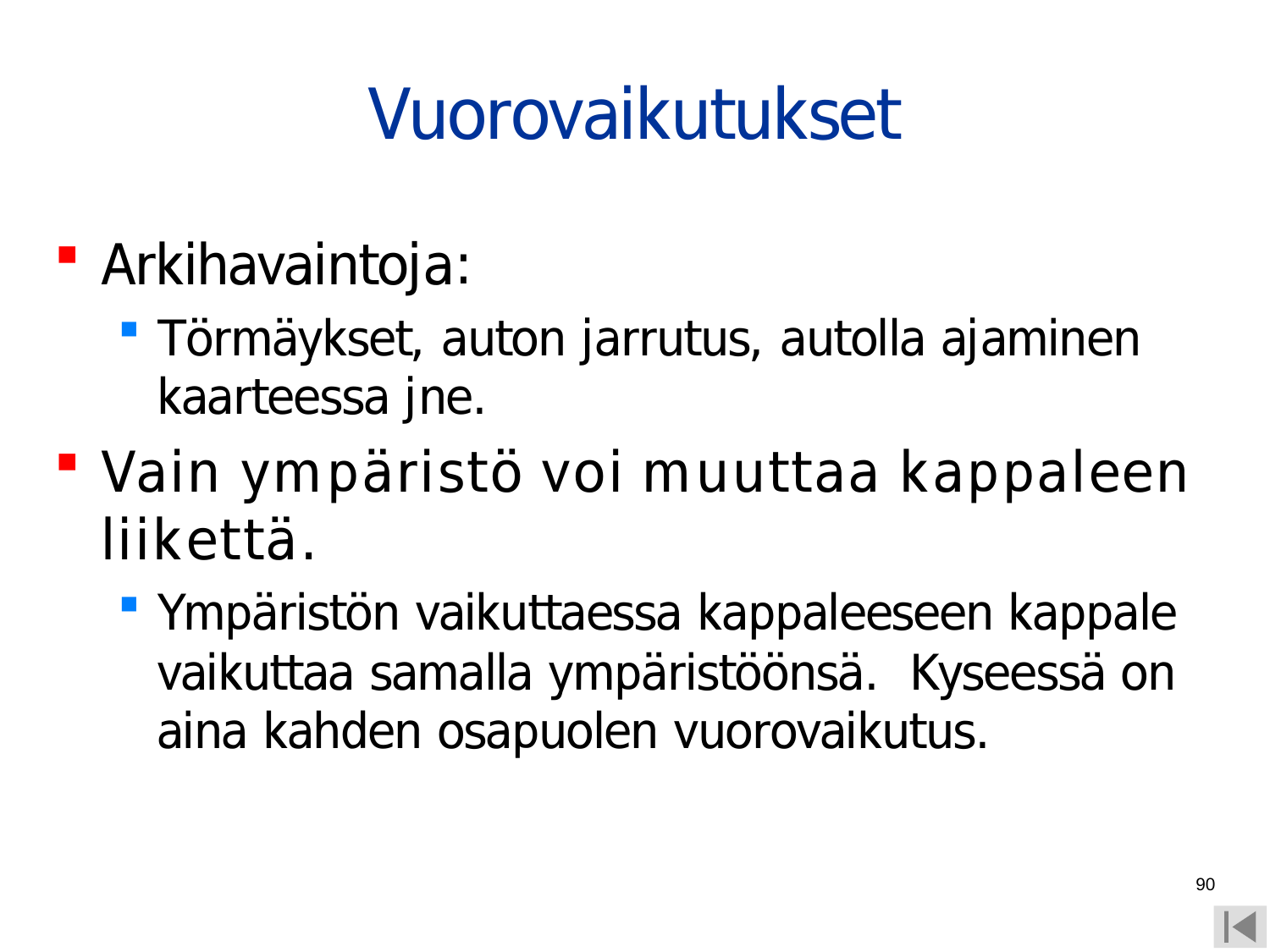

# Vuorovaikutukset
Arkihavaintoja:
Törmäykset, auton jarrutus, autolla ajaminen kaarteessa jne.
Vain ympäristö voi muuttaa kappaleen liikettä.
Ympäristön vaikuttaessa kappaleeseen kappale vaikuttaa samalla ympäristöönsä.  Kyseessä on aina kahden osapuolen vuorovaikutus.
90